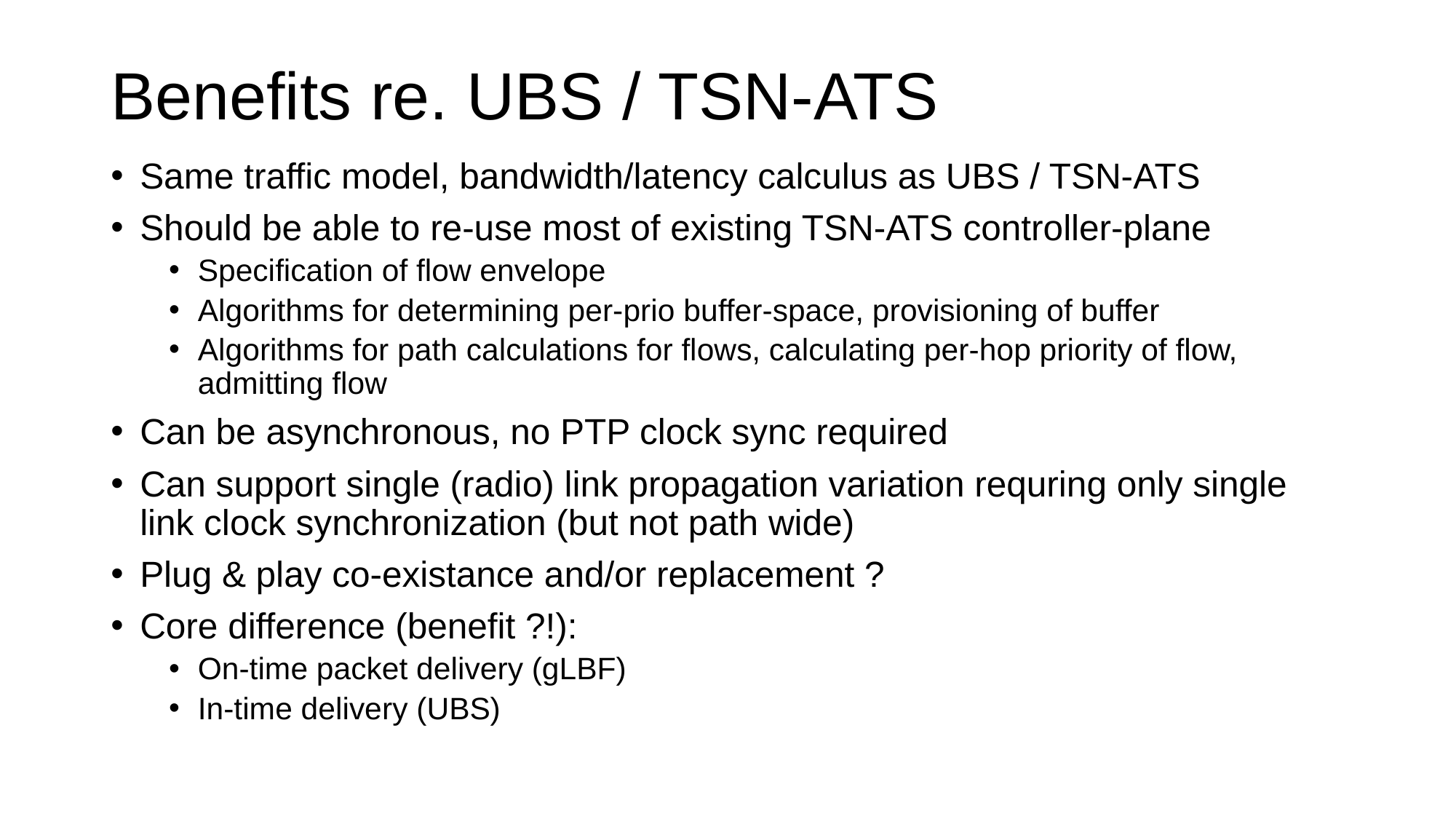

# Benefits re. UBS / TSN-ATS
Same traffic model, bandwidth/latency calculus as UBS / TSN-ATS
Should be able to re-use most of existing TSN-ATS controller-plane
Specification of flow envelope
Algorithms for determining per-prio buffer-space, provisioning of buffer
Algorithms for path calculations for flows, calculating per-hop priority of flow, admitting flow
Can be asynchronous, no PTP clock sync required
Can support single (radio) link propagation variation requring only single link clock synchronization (but not path wide)
Plug & play co-existance and/or replacement ?
Core difference (benefit ?!):
On-time packet delivery (gLBF)
In-time delivery (UBS)